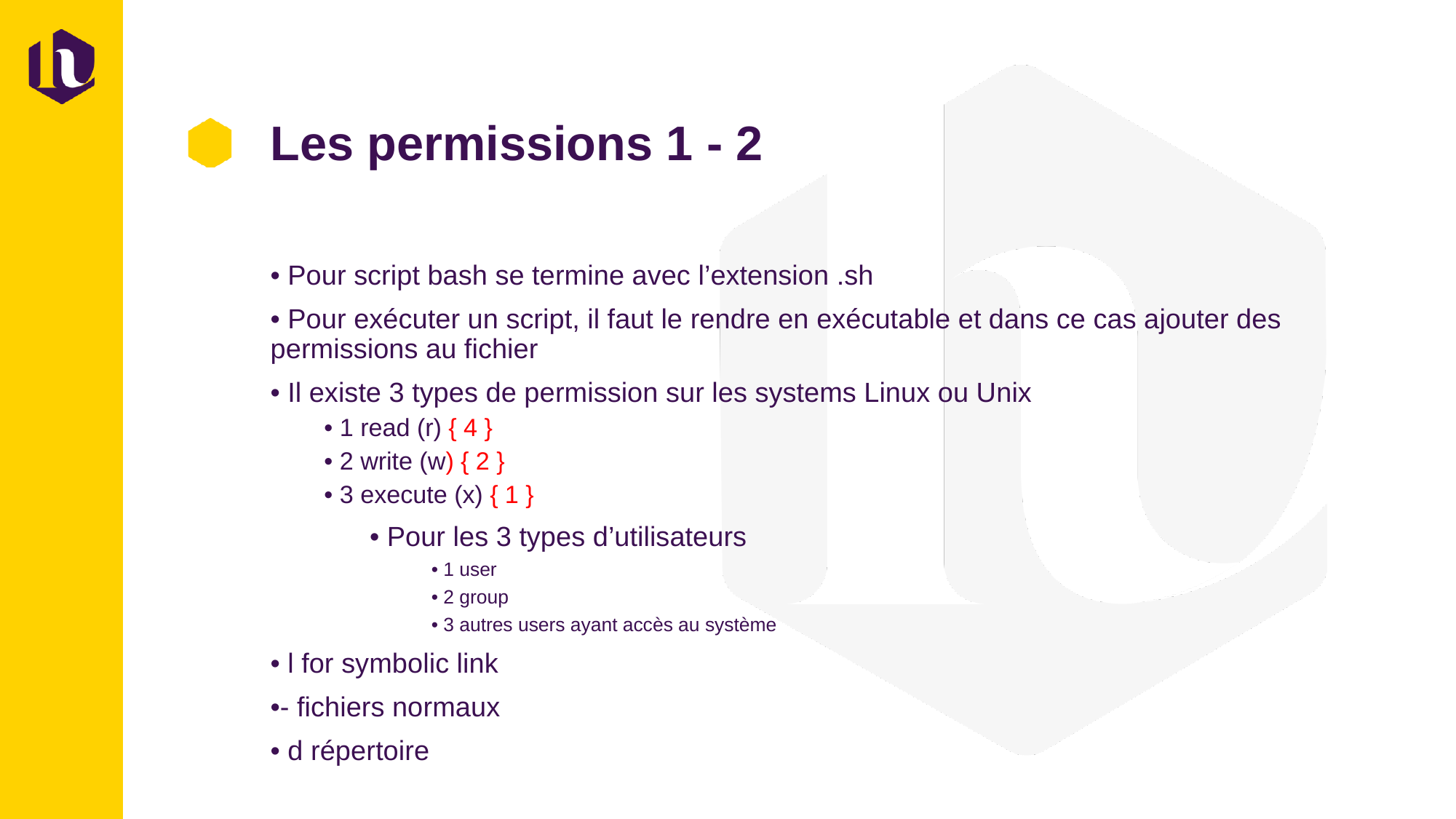

# Les permissions 1 - 2
• Pour script bash se termine avec l’extension .sh
• Pour exécuter un script, il faut le rendre en exécutable et dans ce cas ajouter des permissions au fichier
• Il existe 3 types de permission sur les systems Linux ou Unix
• 1 read (r) { 4 }
• 2 write (w) { 2 }
• 3 execute (x) { 1 }
	• Pour les 3 types d’utilisateurs
• 1 user
• 2 group
• 3 autres users ayant accès au système
• l for symbolic link
•- fichiers normaux
• d répertoire